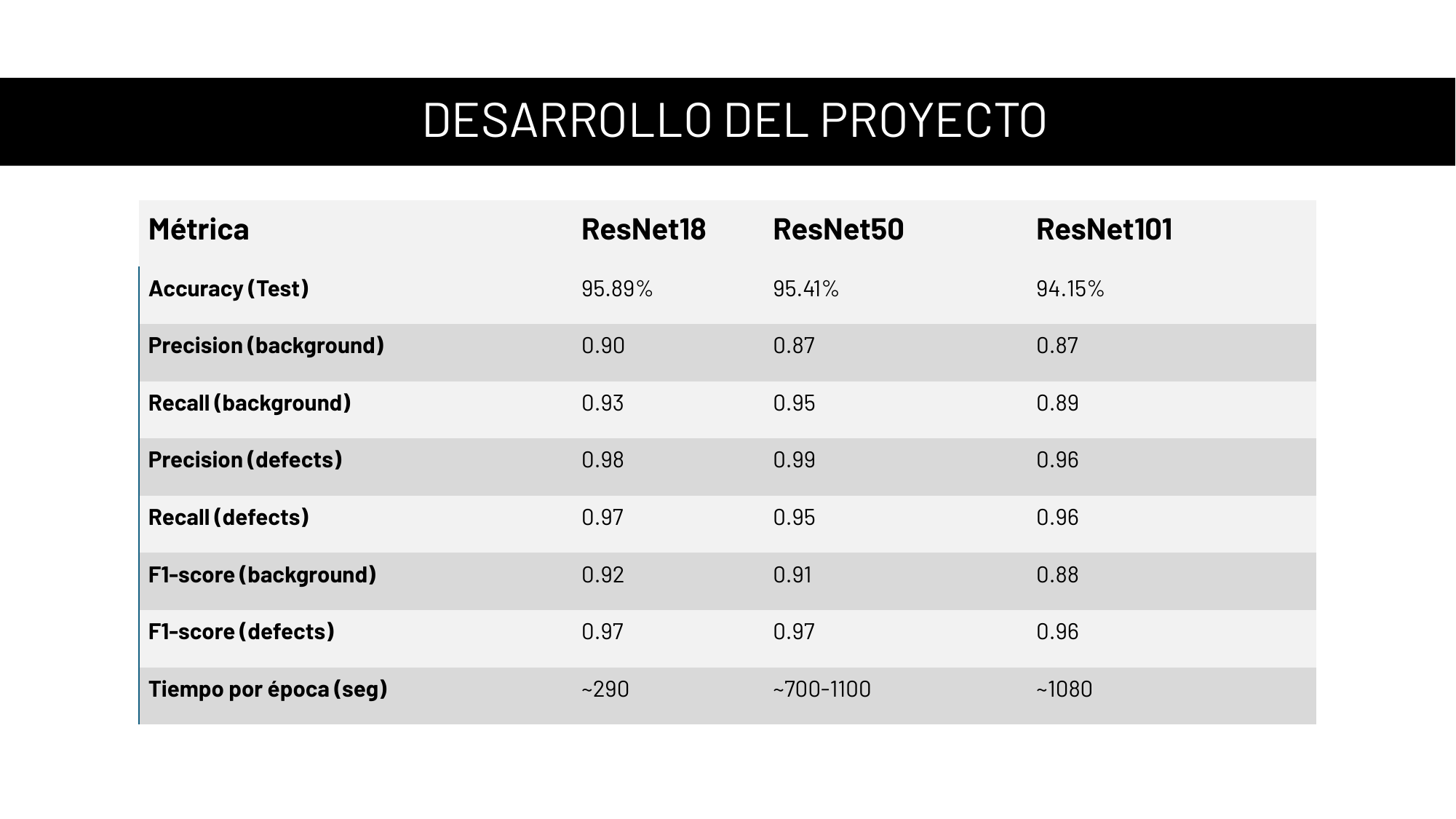

# DESARROLLO DEL PROYECTO

| Métrica | ResNet18 | ResNet50 | ResNet101 |
| --- | --- | --- | --- |
| Accuracy (Test) | 95.89% | 95.41% | 94.15% |
| Precision (background) | 0.90 | 0.87 | 0.87 |
| Recall (background) | 0.93 | 0.95 | 0.89 |
| Precision (defects) | 0.98 | 0.99 | 0.96 |
| Recall (defects) | 0.97 | 0.95 | 0.96 |
| F1-score (background) | 0.92 | 0.91 | 0.88 |
| F1-score (defects) | 0.97 | 0.97 | 0.96 |
| Tiempo por época (seg) | ~290 | ~700-1100 | ~1080 |